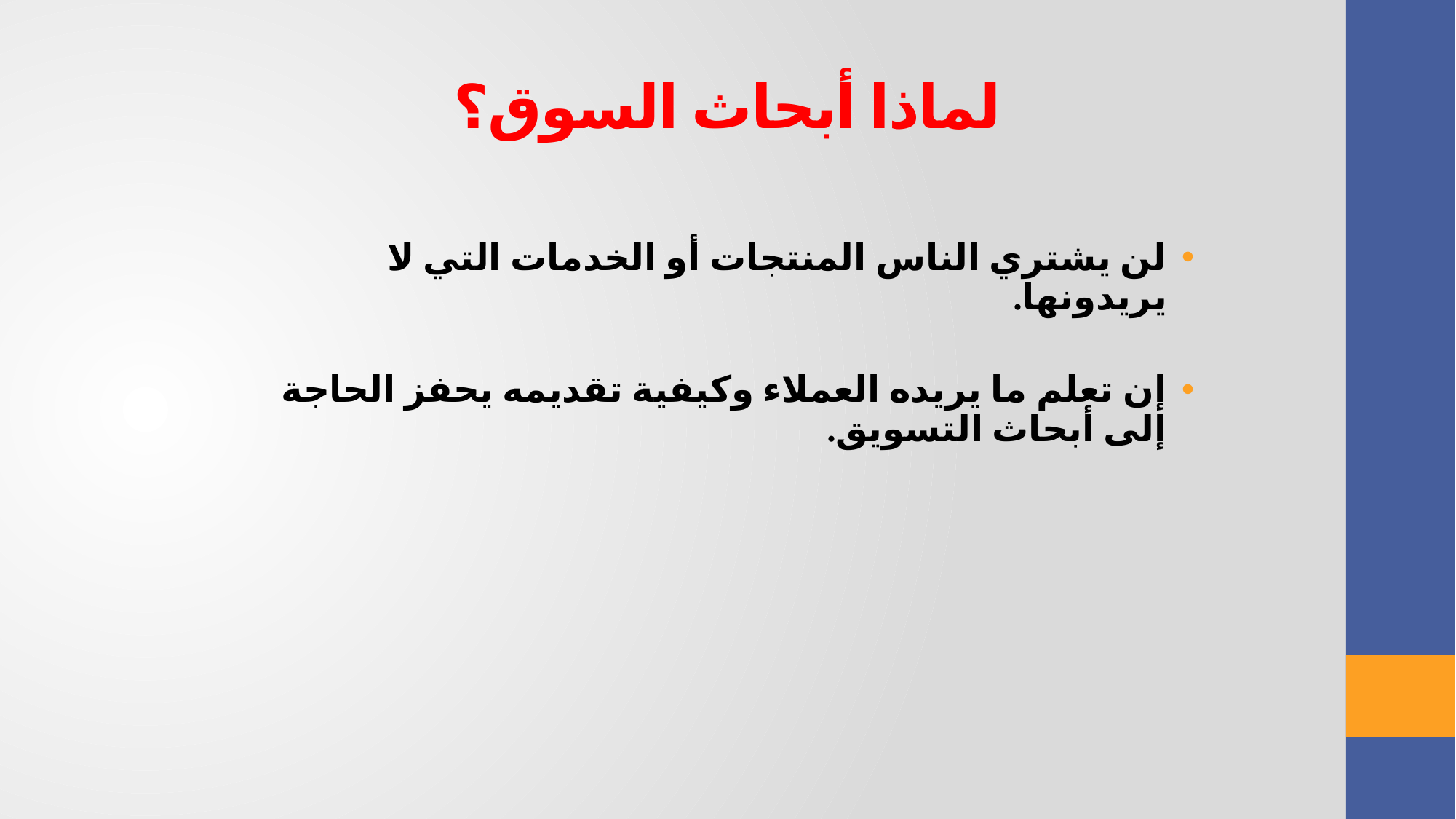

# لماذا أبحاث السوق؟
لن يشتري الناس المنتجات أو الخدمات التي لا يريدونها.

إن تعلم ما يريده العملاء وكيفية تقديمه يحفز الحاجة إلى أبحاث التسويق.